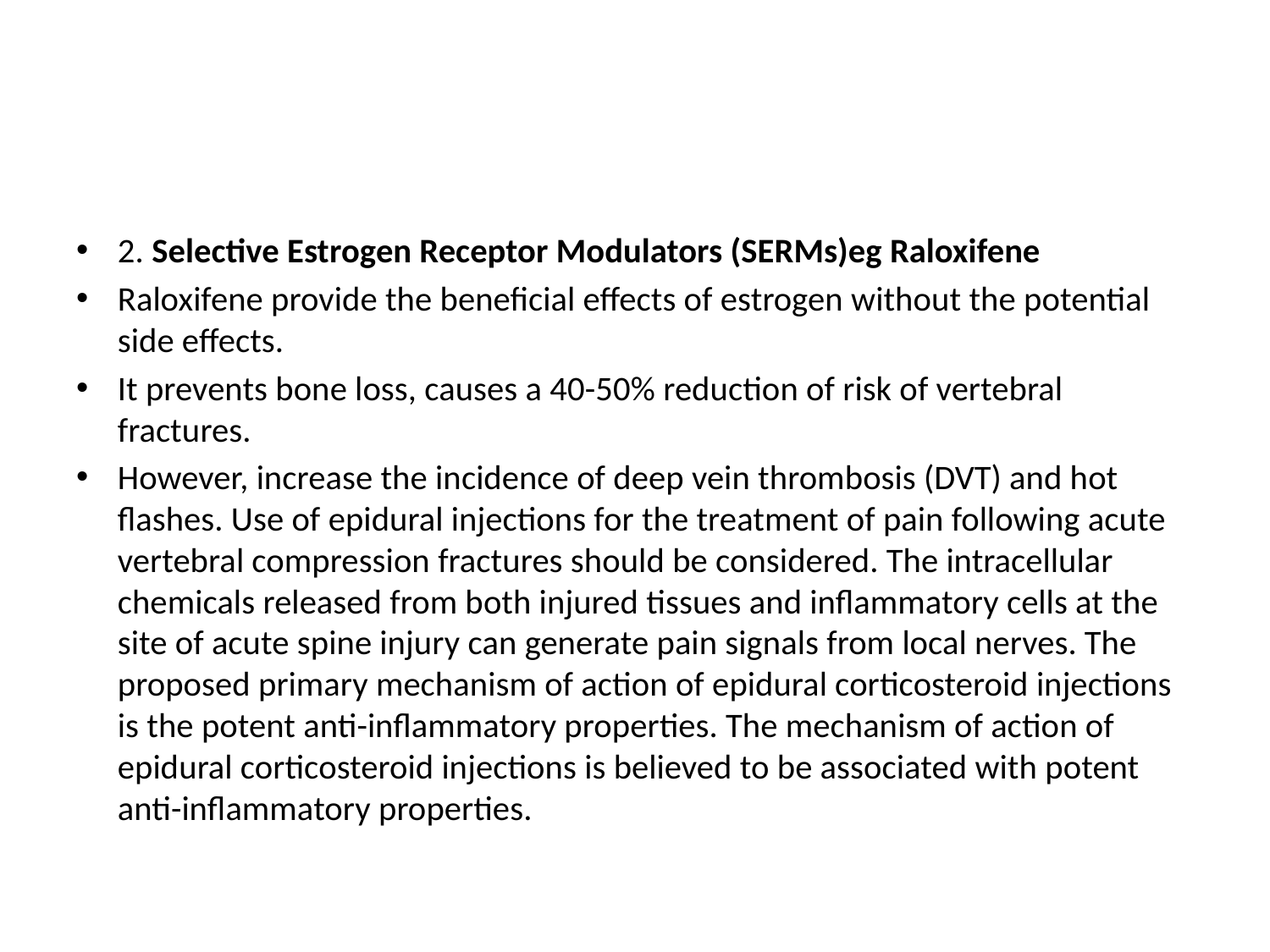

#
2. Selective Estrogen Receptor Modulators (SERMs)eg Raloxifene
Raloxifene provide the beneficial effects of estrogen without the potential side effects.
It prevents bone loss, causes a 40-50% reduction of risk of vertebral fractures.
However, increase the incidence of deep vein thrombosis (DVT) and hot flashes. Use of epidural injections for the treatment of pain following acute vertebral compression fractures should be considered. The intracellular chemicals released from both injured tissues and inflammatory cells at the site of acute spine injury can generate pain signals from local nerves. The proposed primary mechanism of action of epidural corticosteroid injections is the potent anti-inflammatory properties. The mechanism of action of epidural corticosteroid injections is believed to be associated with potent anti-inflammatory properties.